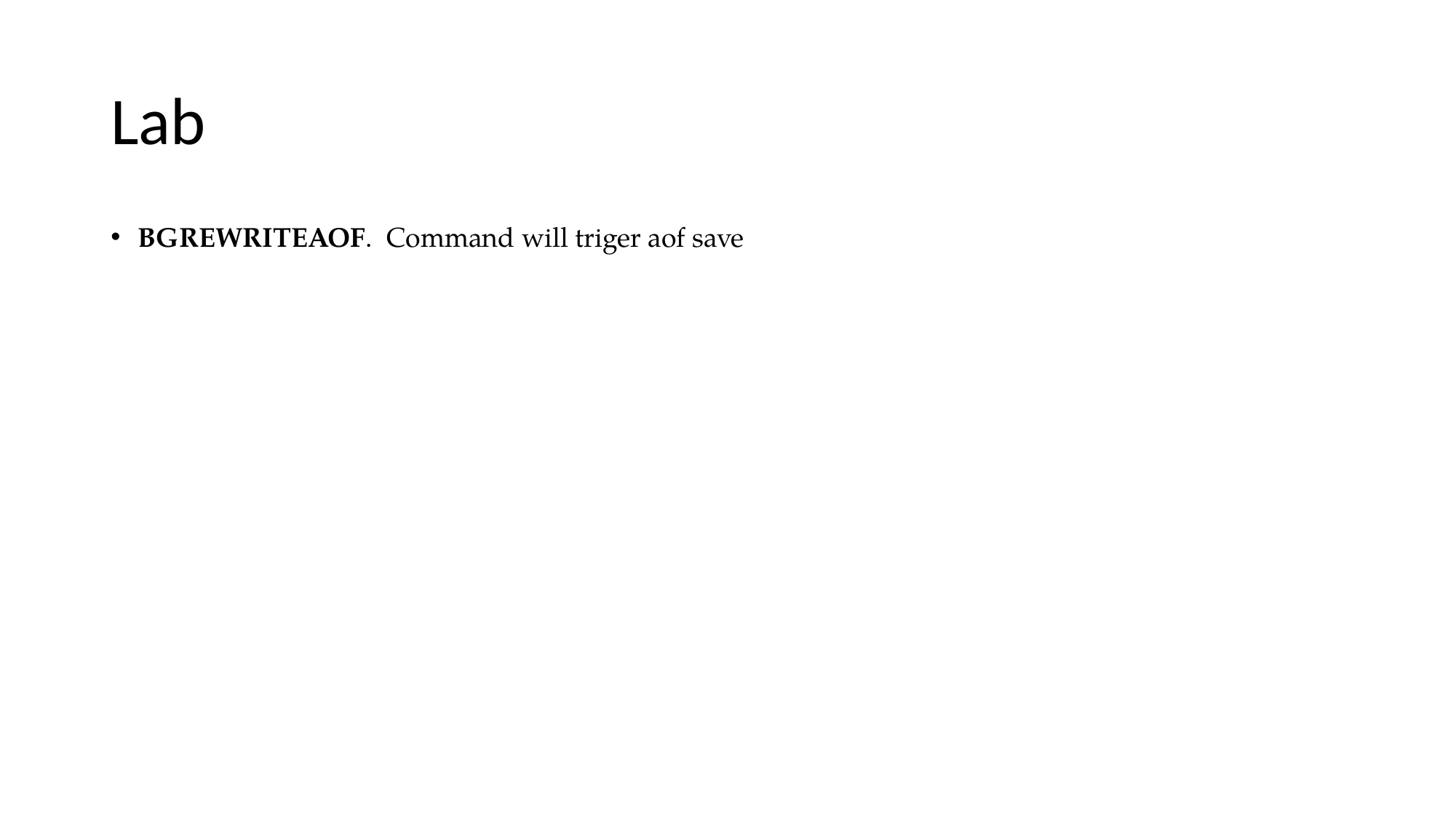

# Lab
BGREWRITEAOF.  Command will triger aof save